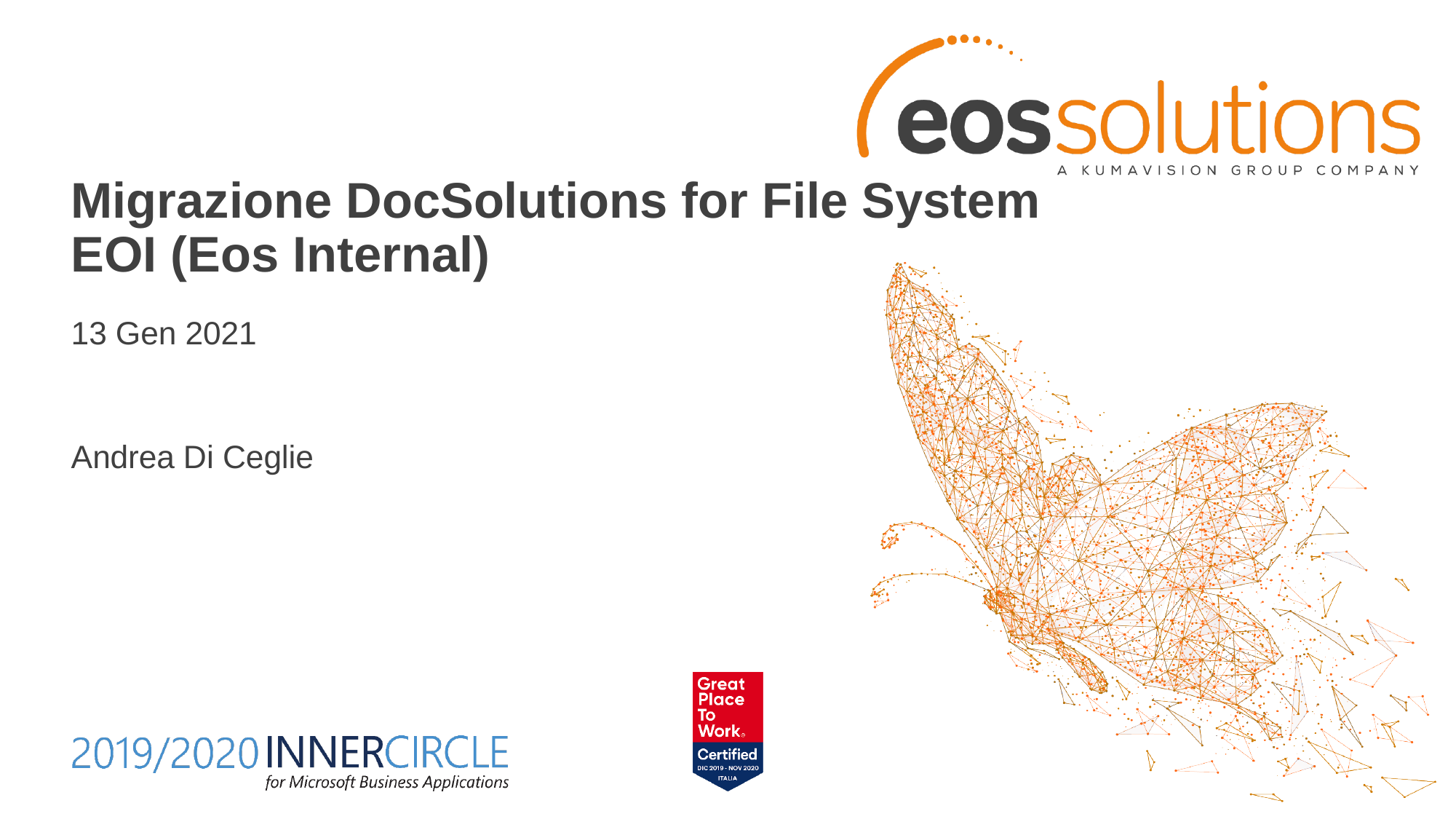

# Migrazione DocSolutions for File System EOI (Eos Internal)
13 Gen 2021
Andrea Di Ceglie